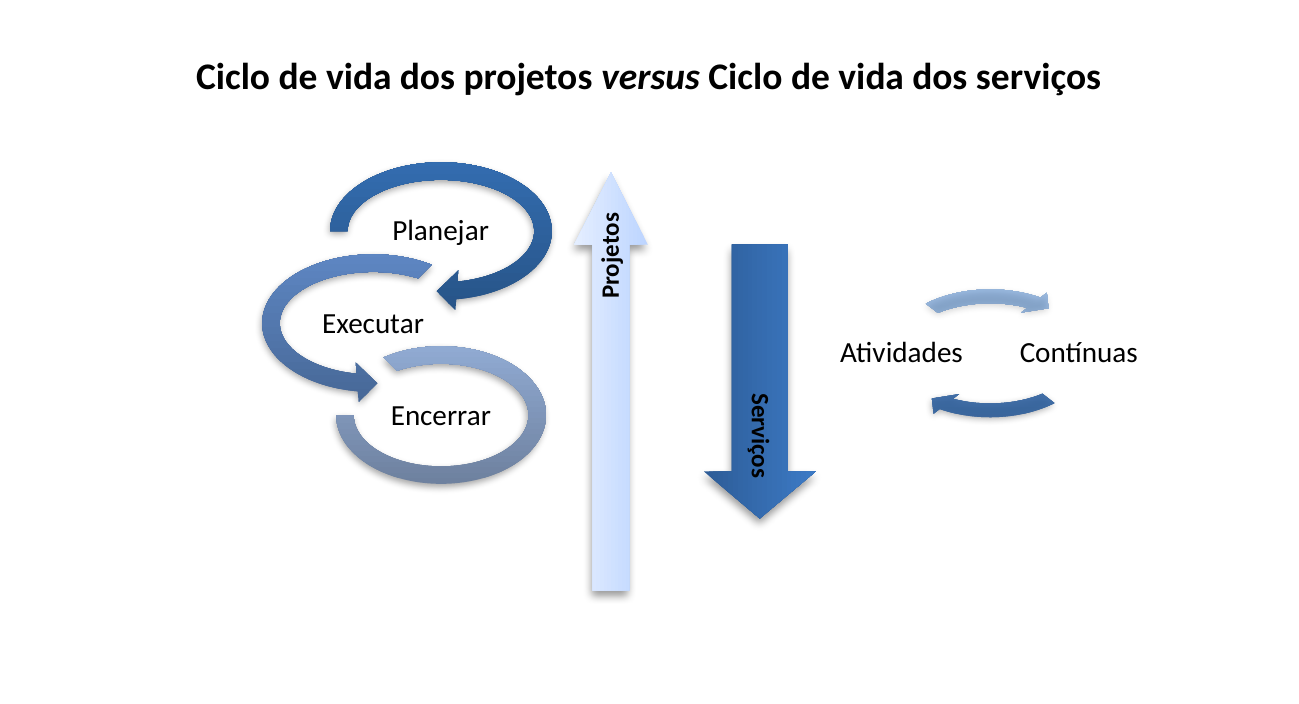

Ciclo de vida dos projetos versus Ciclo de vida dos serviços

Planejar

Executar

Encerrar

Atividades

Contínuas
Projetos
Serviços